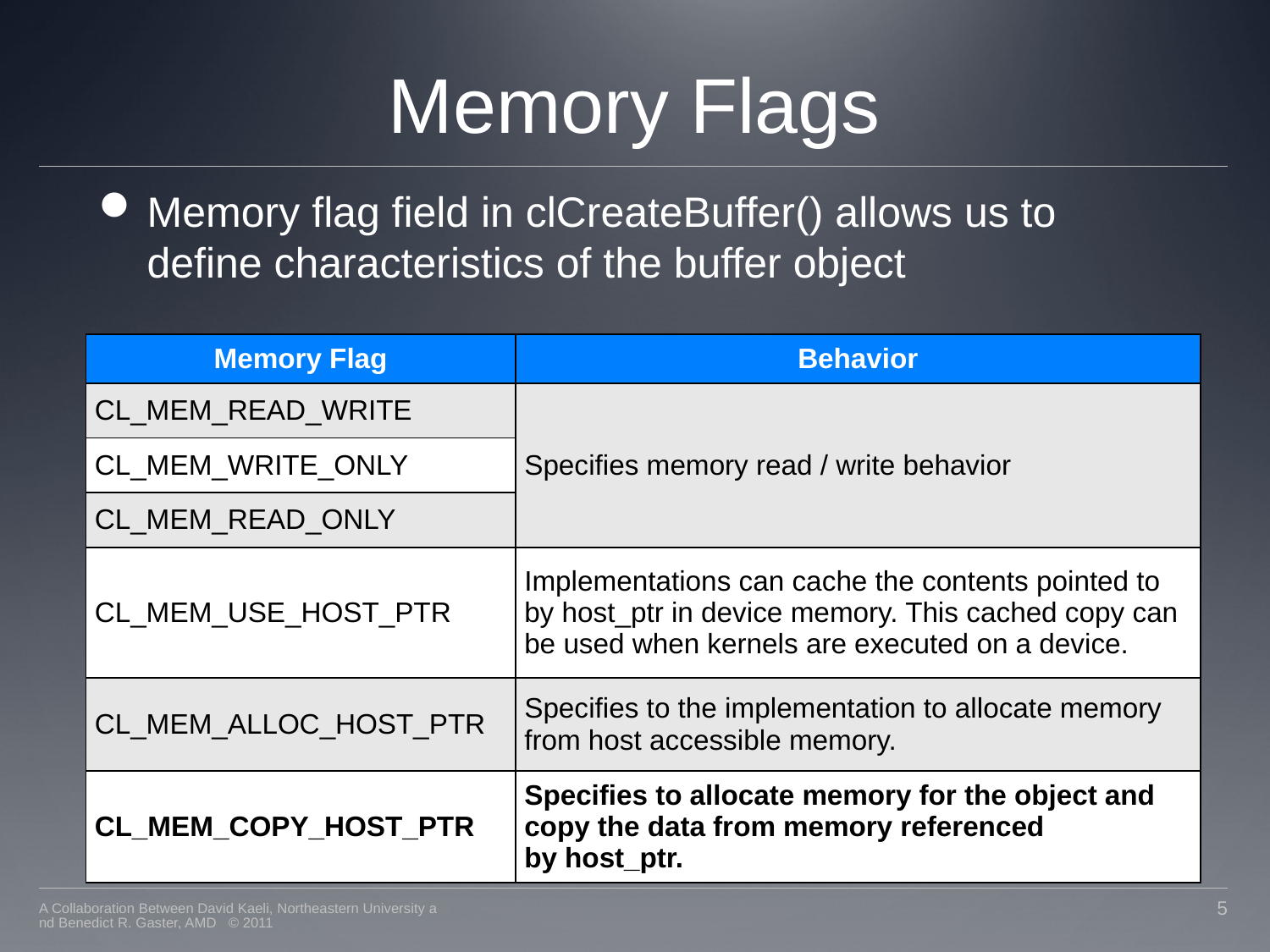

# Memory Flags
Memory flag field in clCreateBuffer() allows us to define characteristics of the buffer object
| Memory Flag | Behavior |
| --- | --- |
| CL\_MEM\_READ\_WRITE | Specifies memory read / write behavior |
| CL\_MEM\_WRITE\_ONLY |  |
| CL\_MEM\_READ\_ONLY |  |
| CL\_MEM\_USE\_HOST\_PTR | Implementations can cache the contents pointed to by host\_ptr in device memory. This cached copy can be used when kernels are executed on a device. |
| CL\_MEM\_ALLOC\_HOST\_PTR | Specifies to the implementation to allocate memory from host accessible memory. |
| CL\_MEM\_COPY\_HOST\_PTR | Specifies to allocate memory for the object and copy the data from memory referenced by host\_ptr. |
A Collaboration Between David Kaeli, Northeastern University and Benedict R. Gaster, AMD   © 2011
5